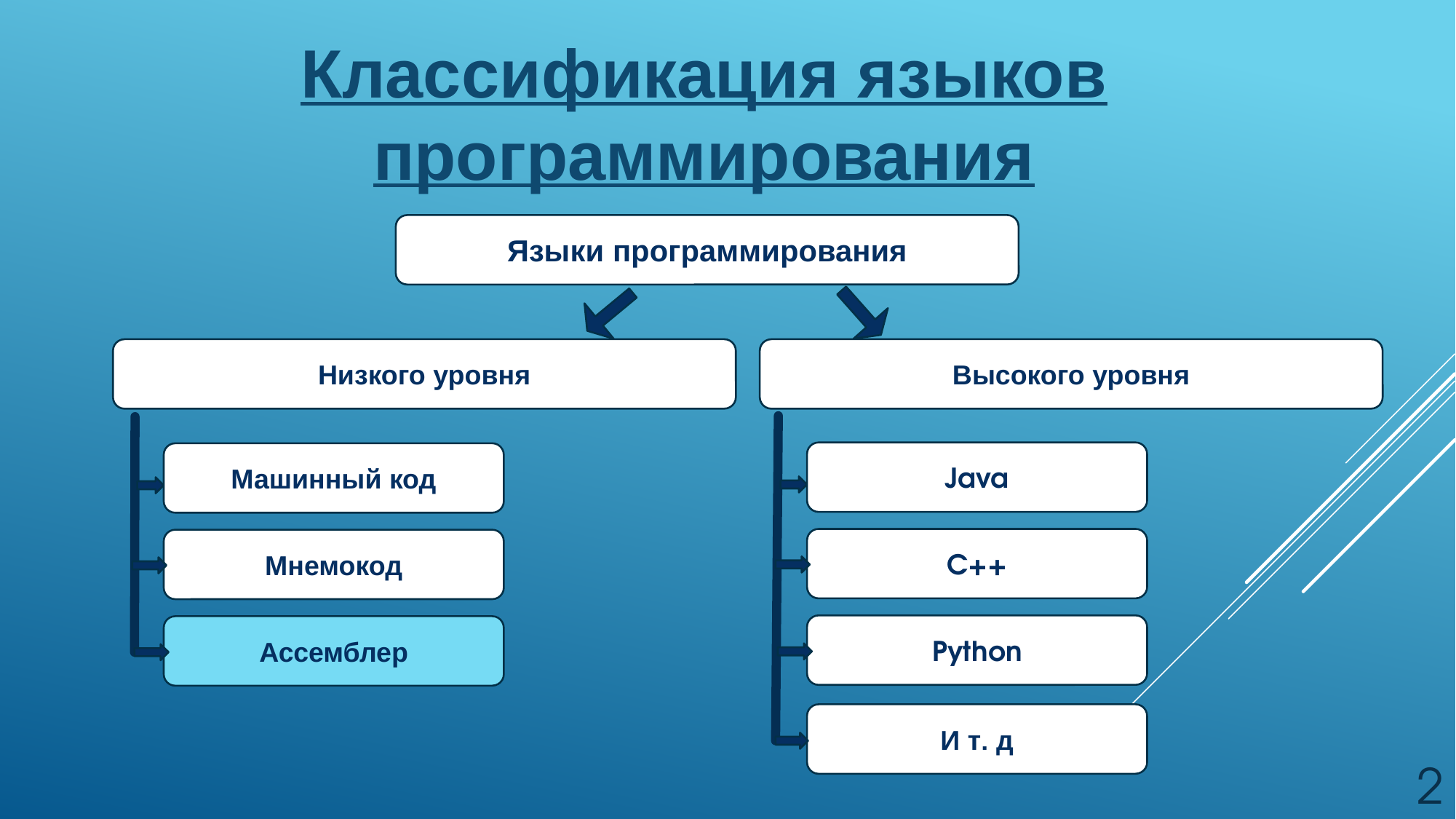

Классификация языков программирования
Языки программирования

Высокого уровня
Низкого уровня
Java
Машинный код

C++
Мнемокод

Python
Ассемблер

И т. д

2